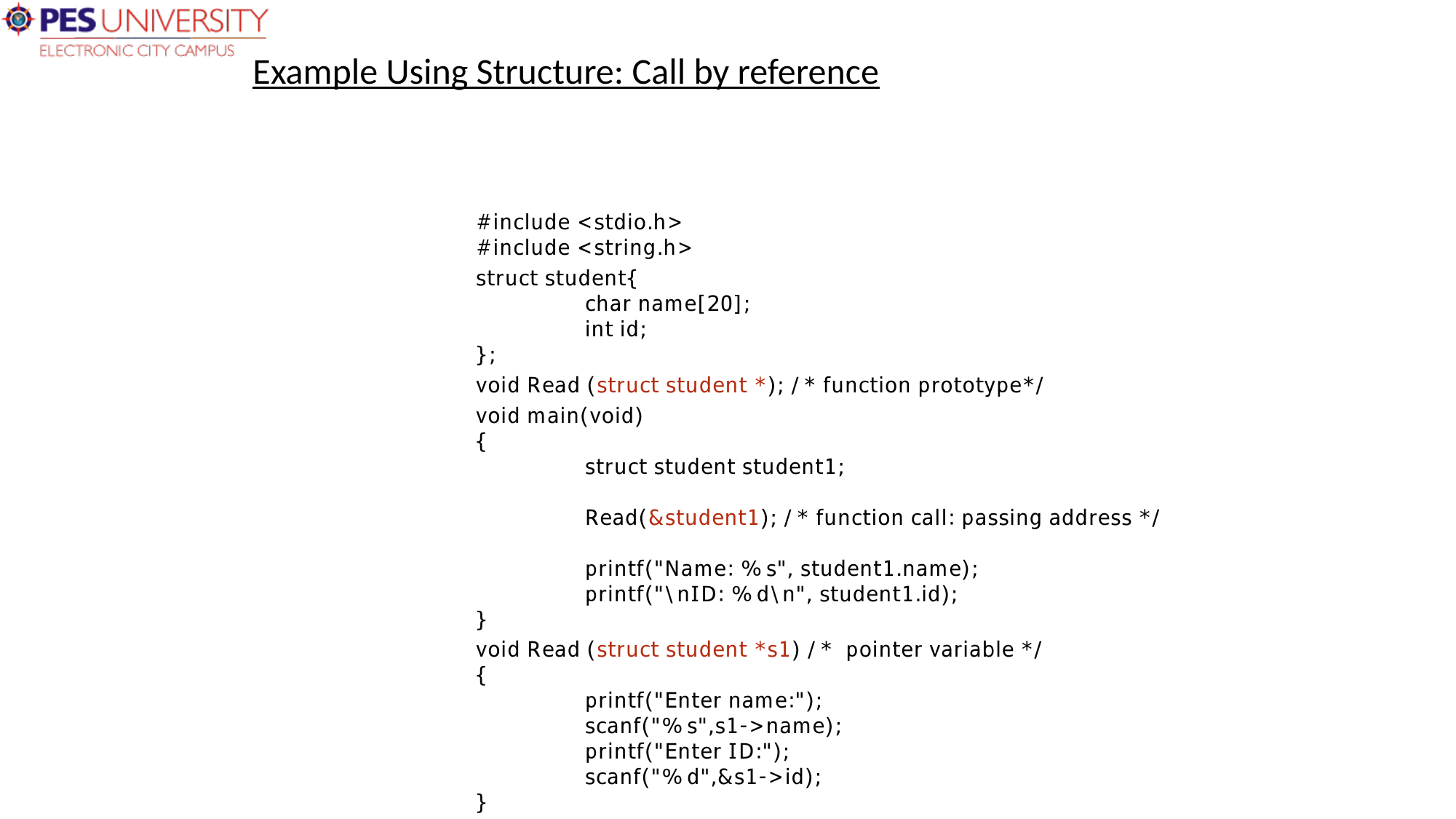

# Example Using Structure: Call by reference
#include <stdio.h>
#include <string.h>

struct student{
	char name[20];
	int id;
};

void Read (struct student *); /* function prototype*/

void main(void)
{
	struct student student1;

	Read(&student1); /* function call: passing address */

	printf("Name: %s", student1.name);
	printf("\nID: %d\n", student1.id);
}

void Read (struct student *s1) /*  pointer variable */
{
	printf("Enter name:");
	scanf("%s",s1->name);
	printf("Enter ID:");
	scanf("%d",&s1->id);
}